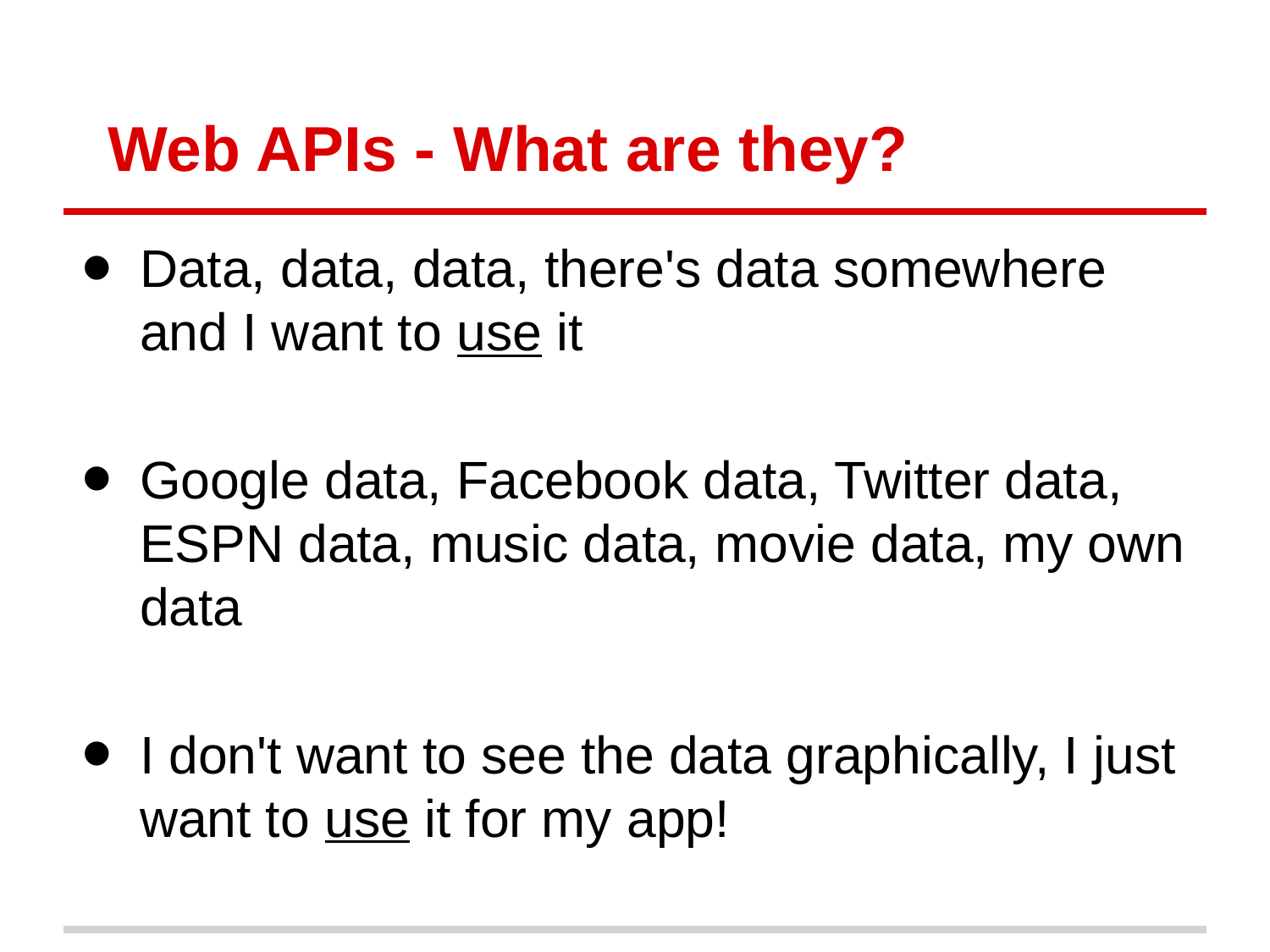

# Web APIs - What are they?
Data, data, data, there's data somewhere and I want to use it

Google data, Facebook data, Twitter data, ESPN data, music data, movie data, my own data

I don't want to see the data graphically, I just want to use it for my app!